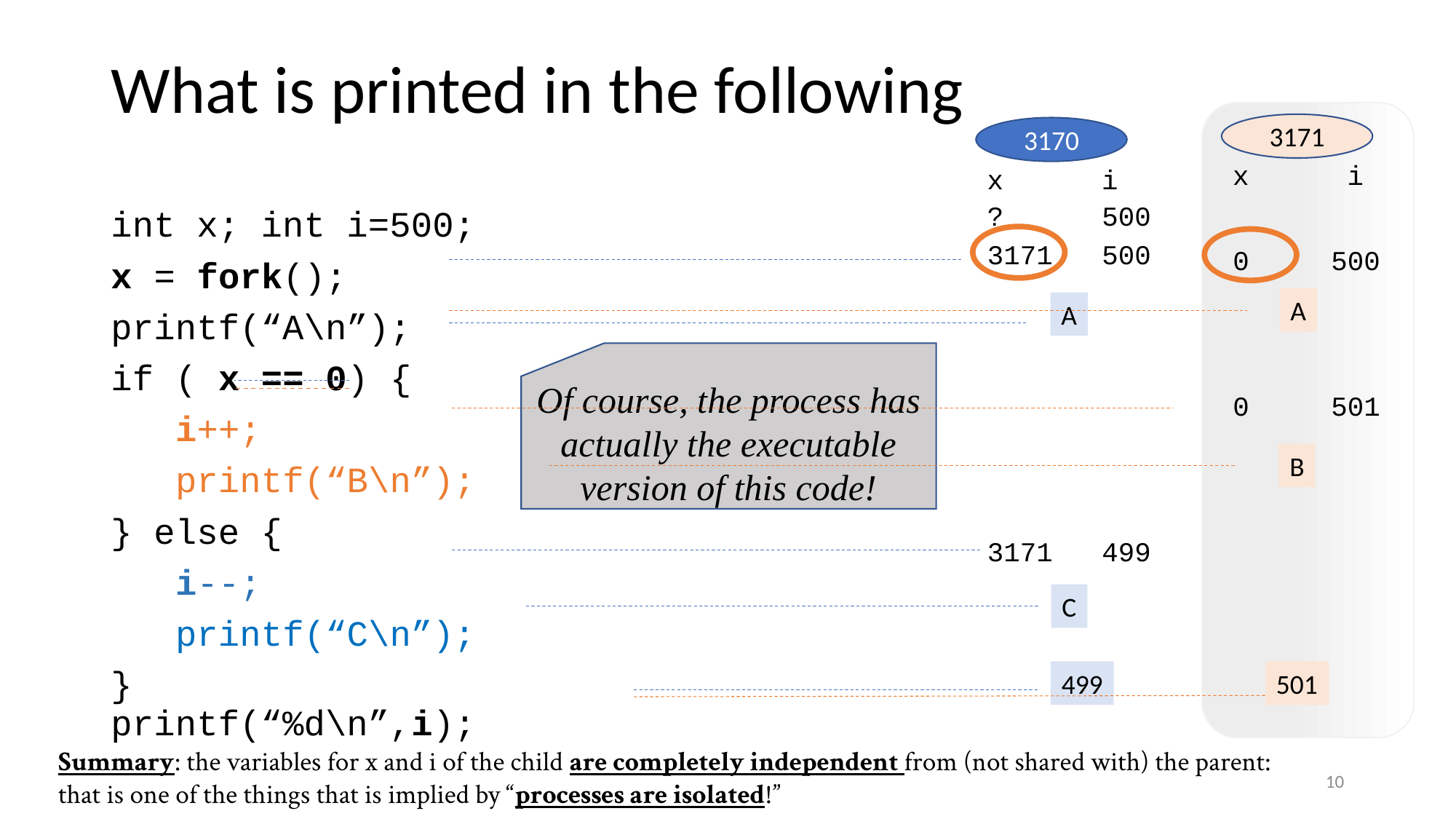

# What is printed in the following

3171
3170
x      i
x      i
?      500
int x; int i=500;
x = fork();
printf(“A\n”);
if ( x == 0) {
   i++;
   printf(“B\n”);
} else {
   i--;
   printf(“C\n”);
}
printf(“%d\n”,i);

3171   500
0     500
A
A
Of course, the process has actually the executable version of this code!
0     501
B
3171   499
C
499
501
Summary: the variables for x and i of the child are completely independent from (not shared with) the parent:
that is one of the things that is implied by “processes are isolated!”
10